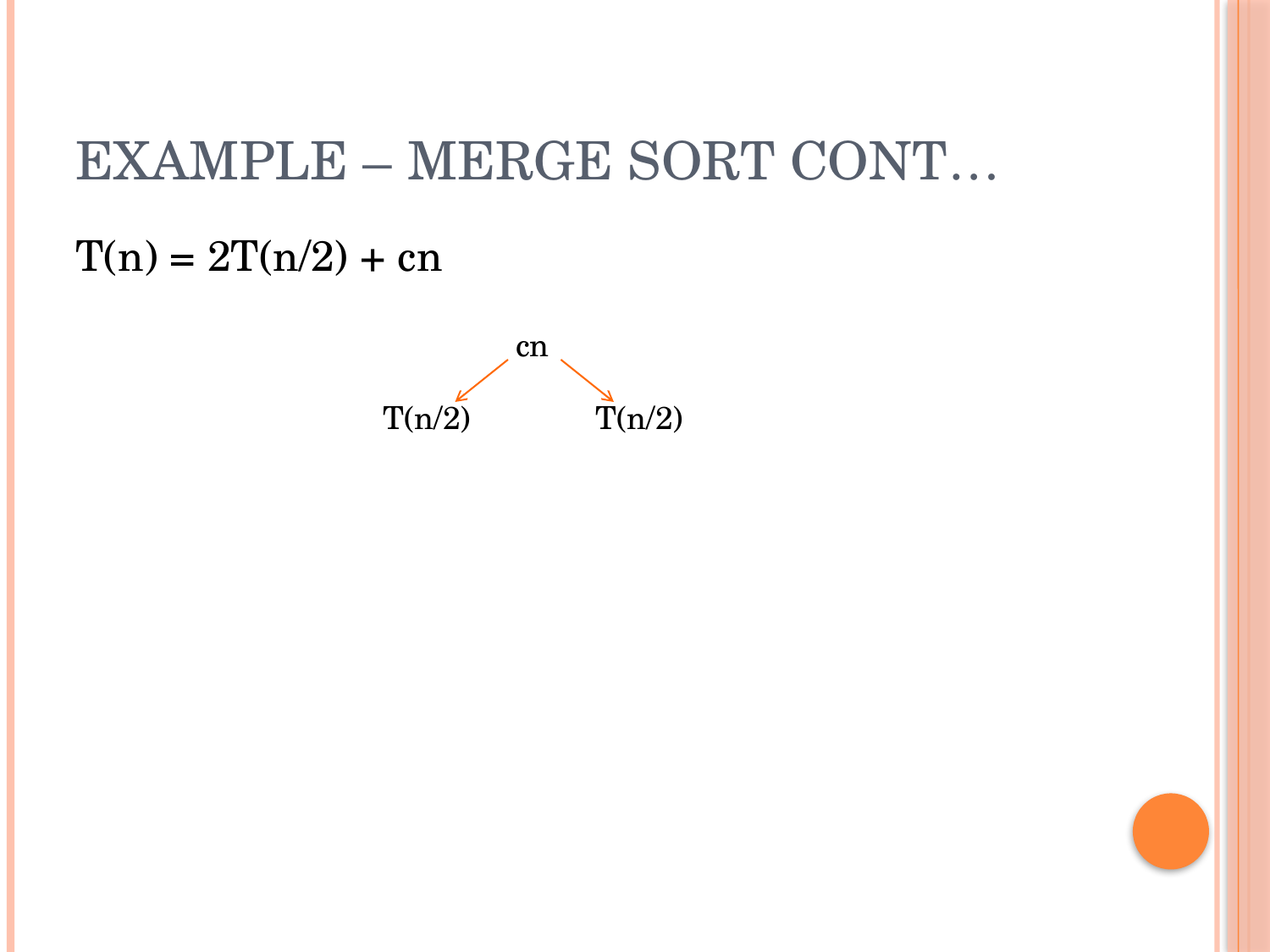

# Example – Merge sort Cont…
T(n) = 2T(n/2) + cn
 cn
T(n/2)              T(n/2)